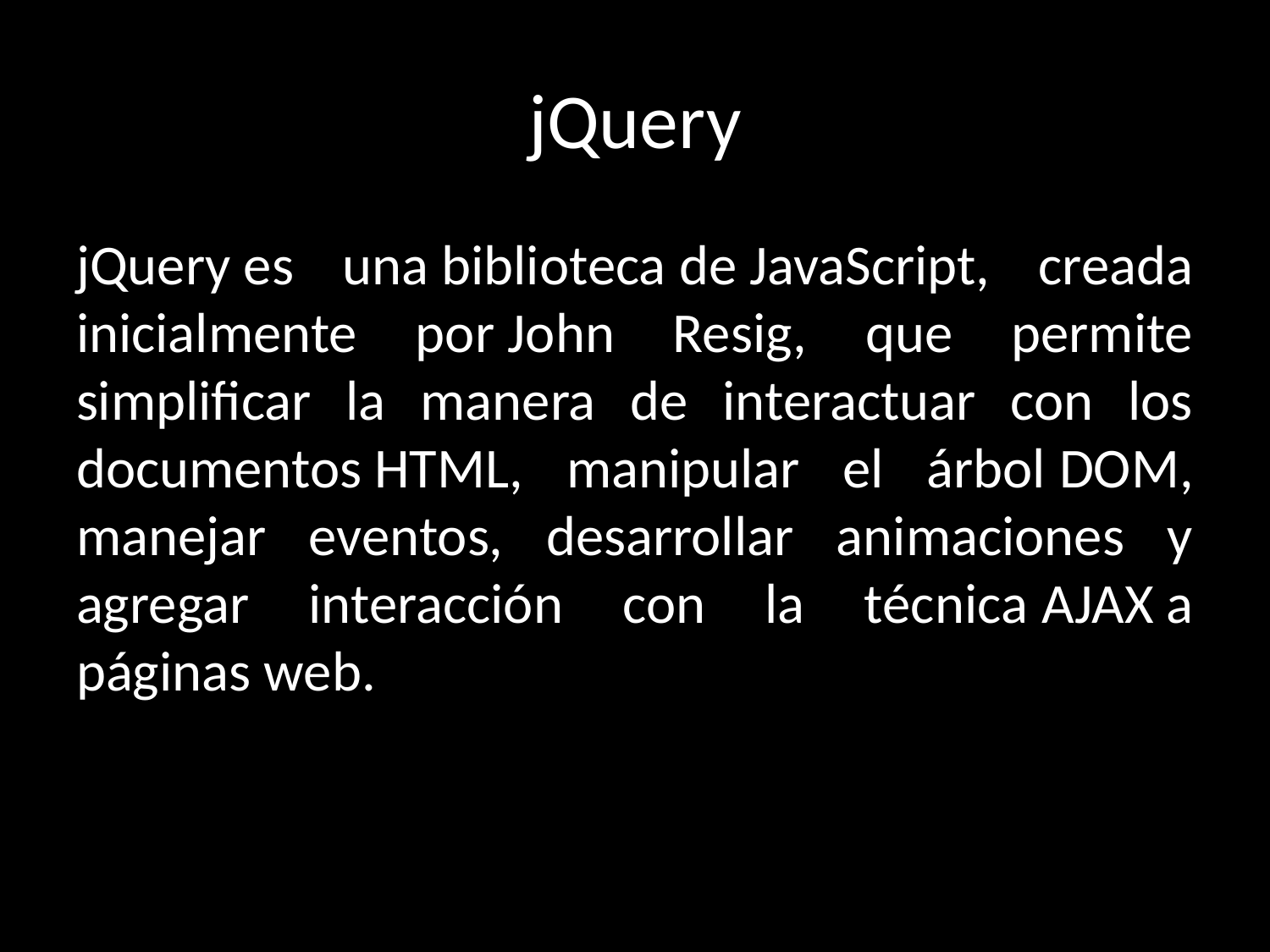

# jQuery
jQuery es una biblioteca de JavaScript, creada inicialmente por John Resig, que permite simplificar la manera de interactuar con los documentos HTML, manipular el árbol DOM, manejar eventos, desarrollar animaciones y agregar interacción con la técnica AJAX a páginas web.